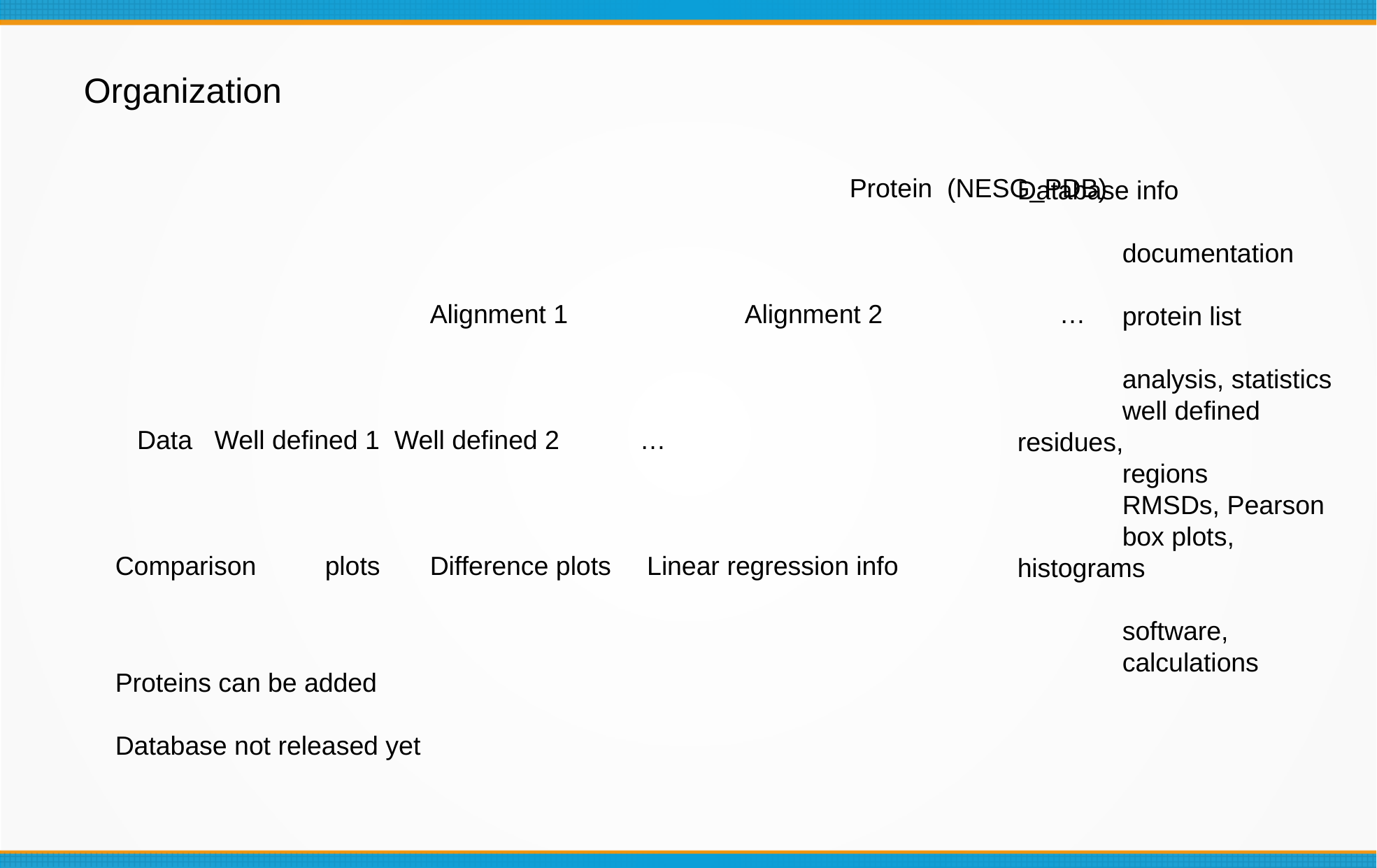

Organization
							Protein  (NESG_PDB)

			Alignment 1		Alignment 2 		…

   Data   Well defined 1  Well defined 2 	…

Comparison	plots	Difference plots	 Linear regression info

Database info

	documentation

	protein list

	analysis, statistics
	well defined residues,			regions
	RMSDs, Pearson
	box plots, histograms

	software,
	calculations

Proteins can be added

Database not released yet